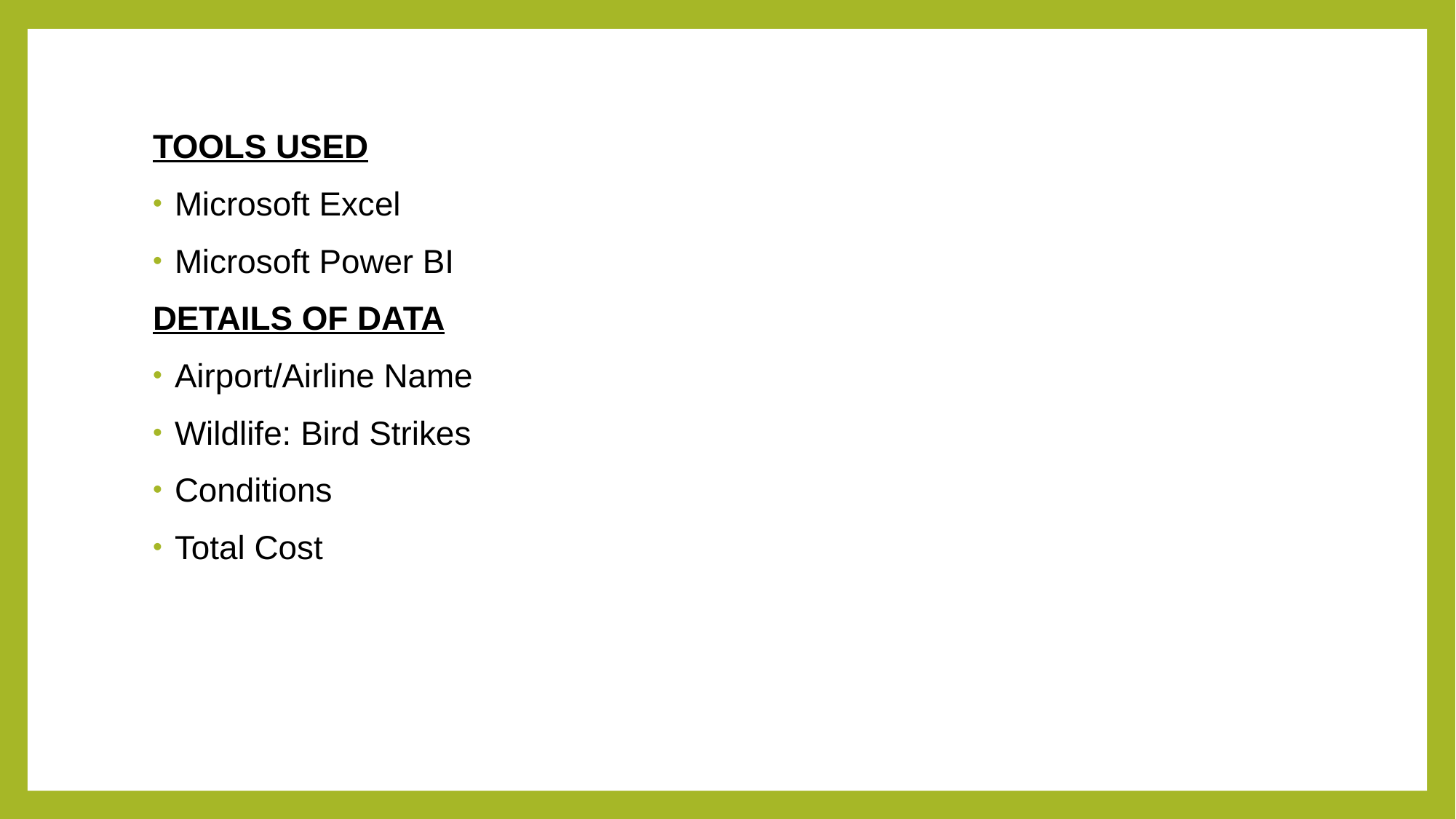

#
TOOLS USED
Microsoft Excel
Microsoft Power BI
DETAILS OF DATA
Airport/Airline Name
Wildlife: Bird Strikes
Conditions
Total Cost